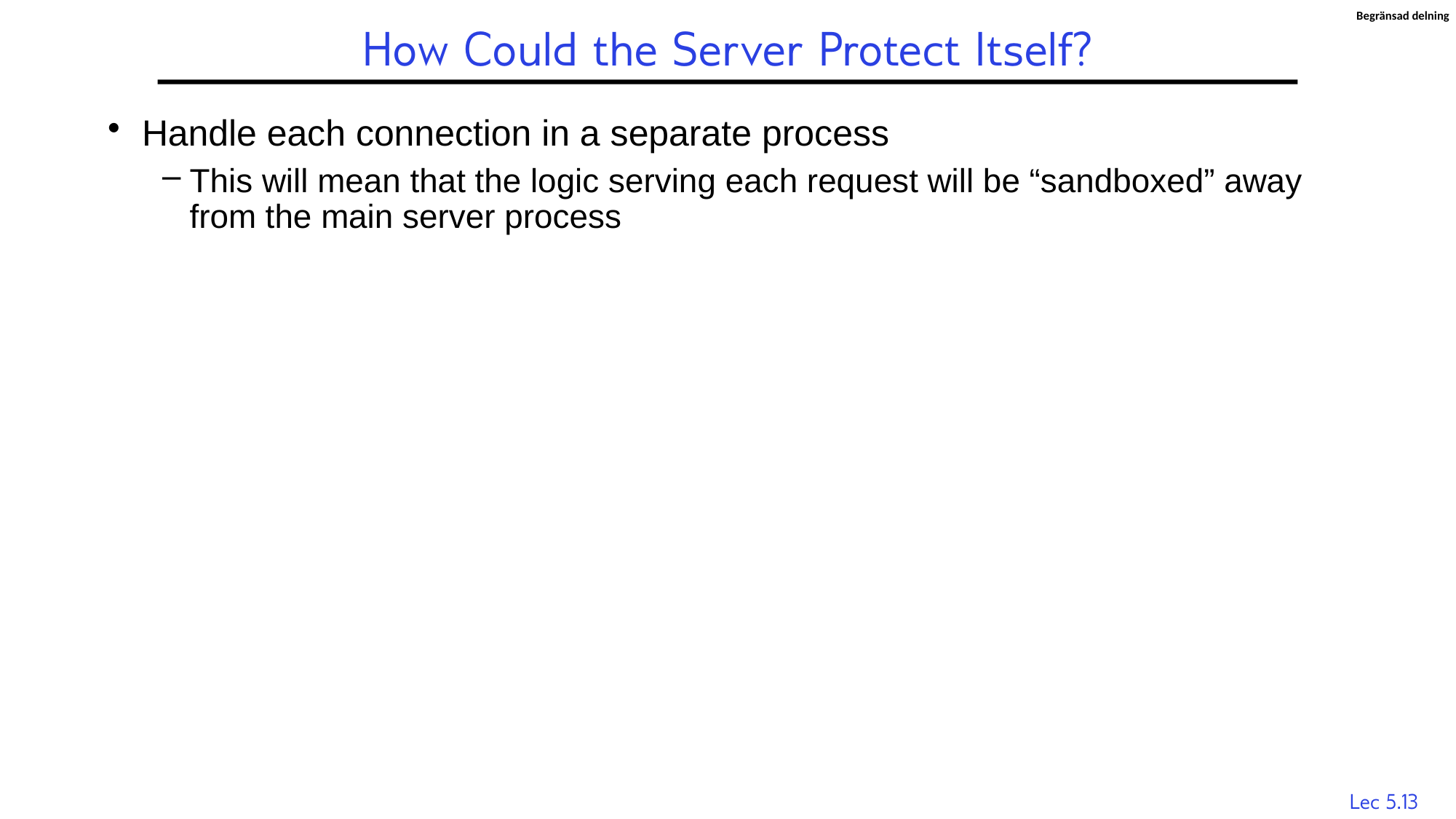

# How Could the Server Protect Itself?
Handle each connection in a separate process
This will mean that the logic serving each request will be “sandboxed” away from the main server process